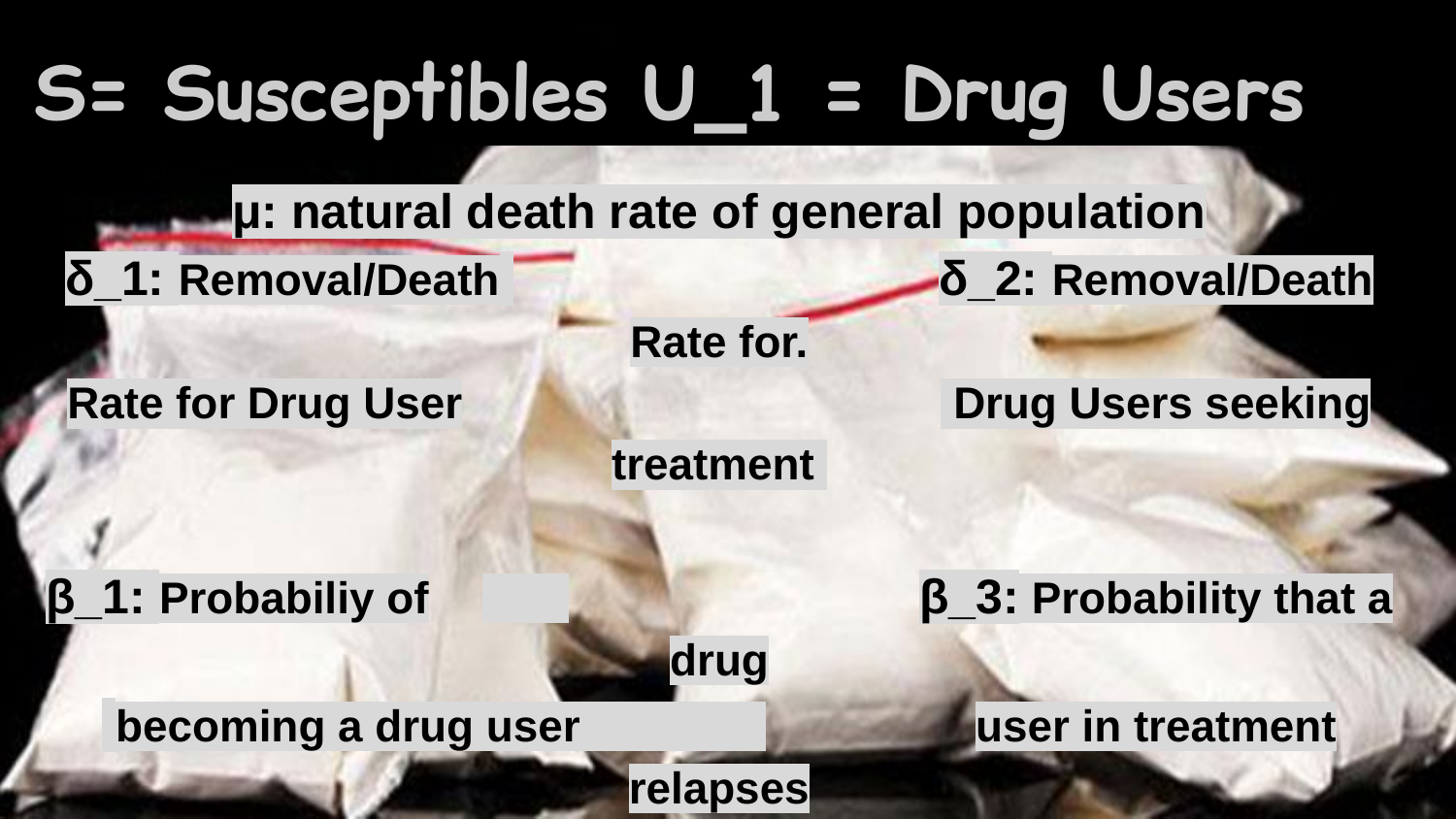

S= Susceptibles U_1 = Drug Users
μ: natural death rate of general population
δ_1: Removal/Death 			δ_2: Removal/Death Rate for.
Rate for Drug User				 Drug Users seeking treatment

β_1: Probabiliy of	       			β_3: Probability that a drug
 becoming a drug user               		user in treatment relapses
p : proportion of drug users who enter treatment per time
N: total population
Λ: Number of individuals that enter susceptible population